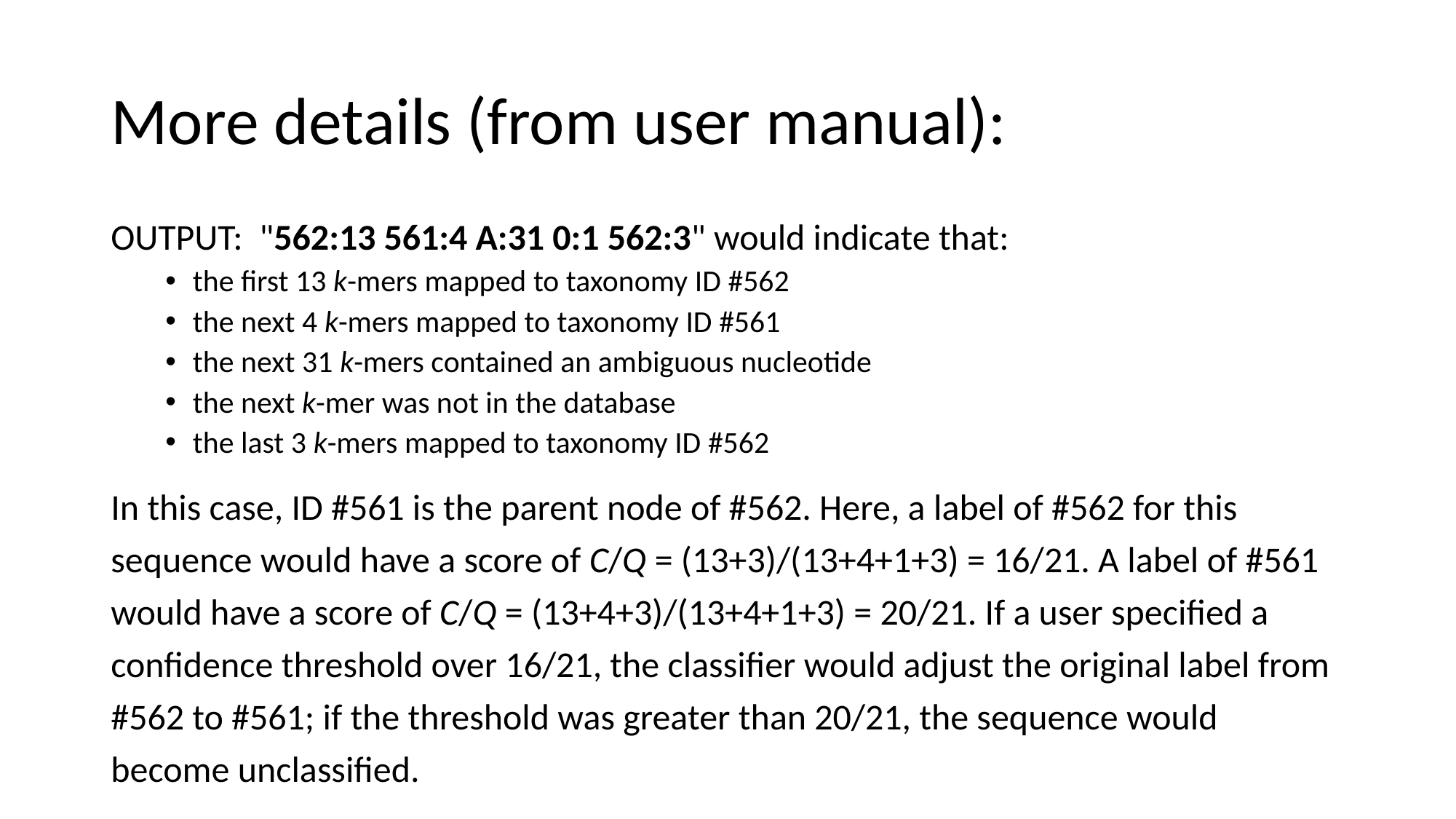

# More details (from user manual):

OUTPUT:  "562:13 561:4 A:31 0:1 562:3" would indicate that:
the first 13 k-mers mapped to taxonomy ID #562
the next 4 k-mers mapped to taxonomy ID #561
the next 31 k-mers contained an ambiguous nucleotide
the next k-mer was not in the database
the last 3 k-mers mapped to taxonomy ID #562
In this case, ID #561 is the parent node of #562. Here, a label of #562 for this sequence would have a score of C/Q = (13+3)/(13+4+1+3) = 16/21. A label of #561 would have a score of C/Q = (13+4+3)/(13+4+1+3) = 20/21. If a user specified a confidence threshold over 16/21, the classifier would adjust the original label from #562 to #561; if the threshold was greater than 20/21, the sequence would become unclassified.